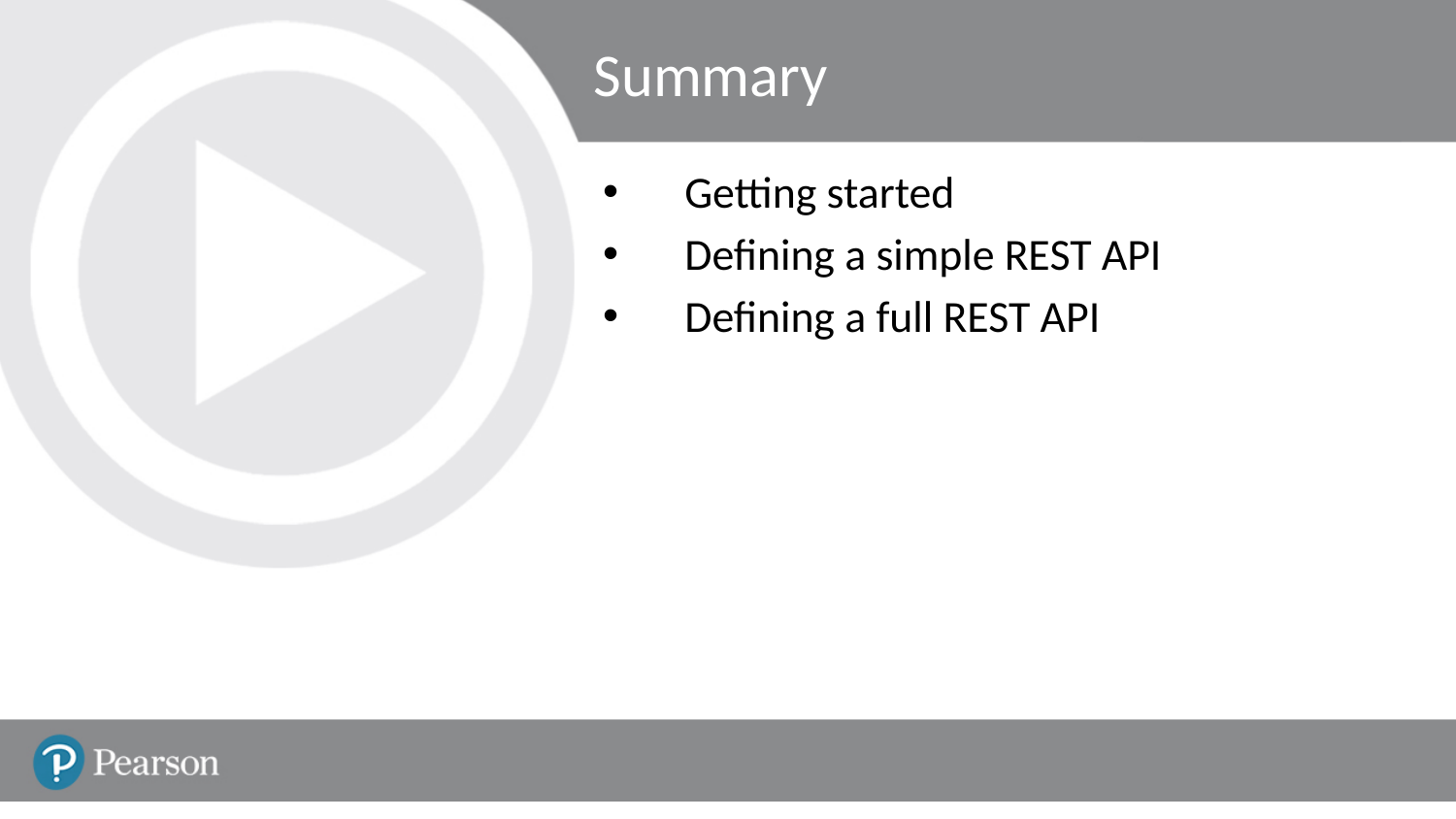

# Summary
Getting started
Defining a simple REST API
Defining a full REST API